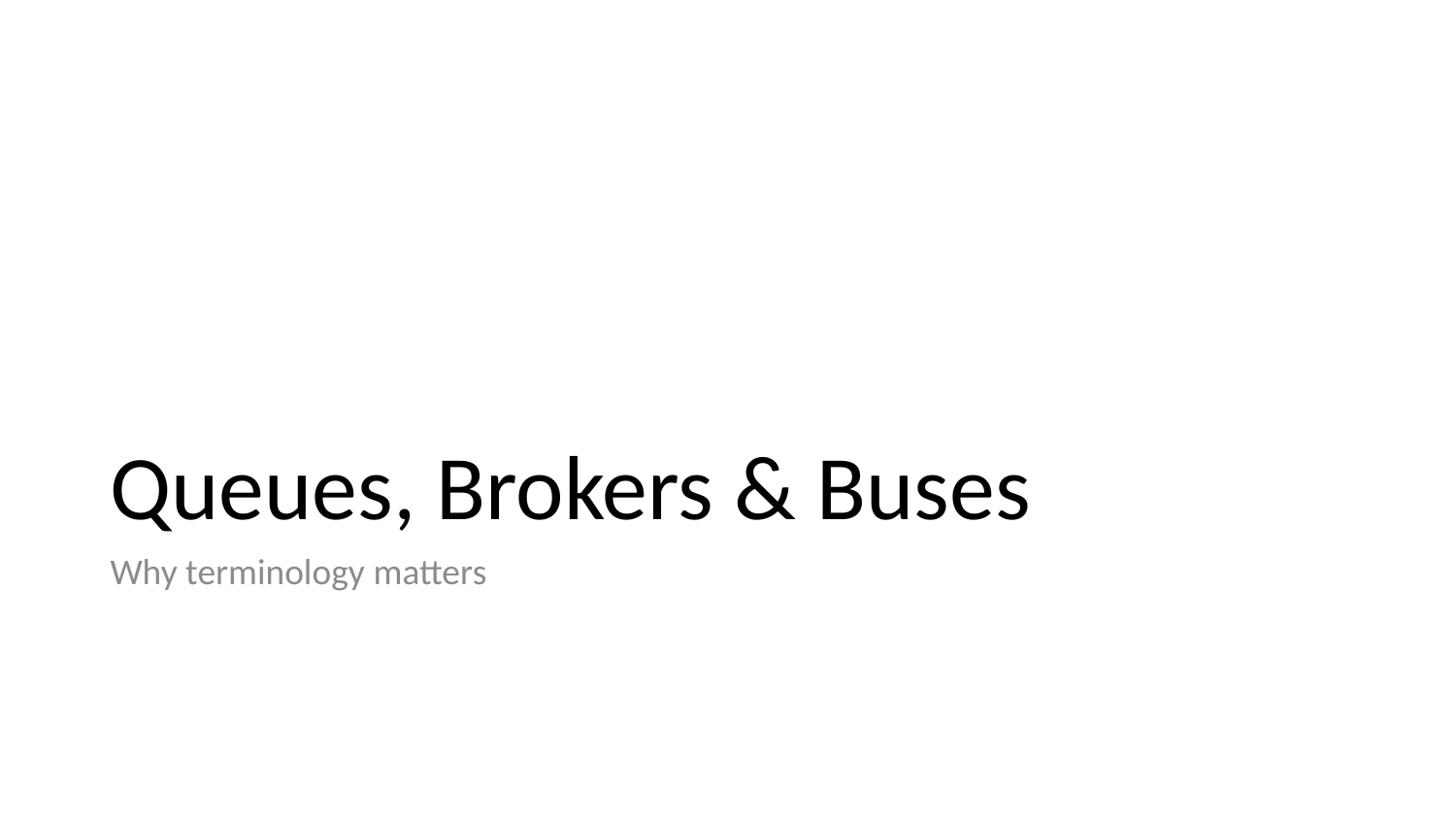

# Queues, Brokers & Buses
Why terminology matters